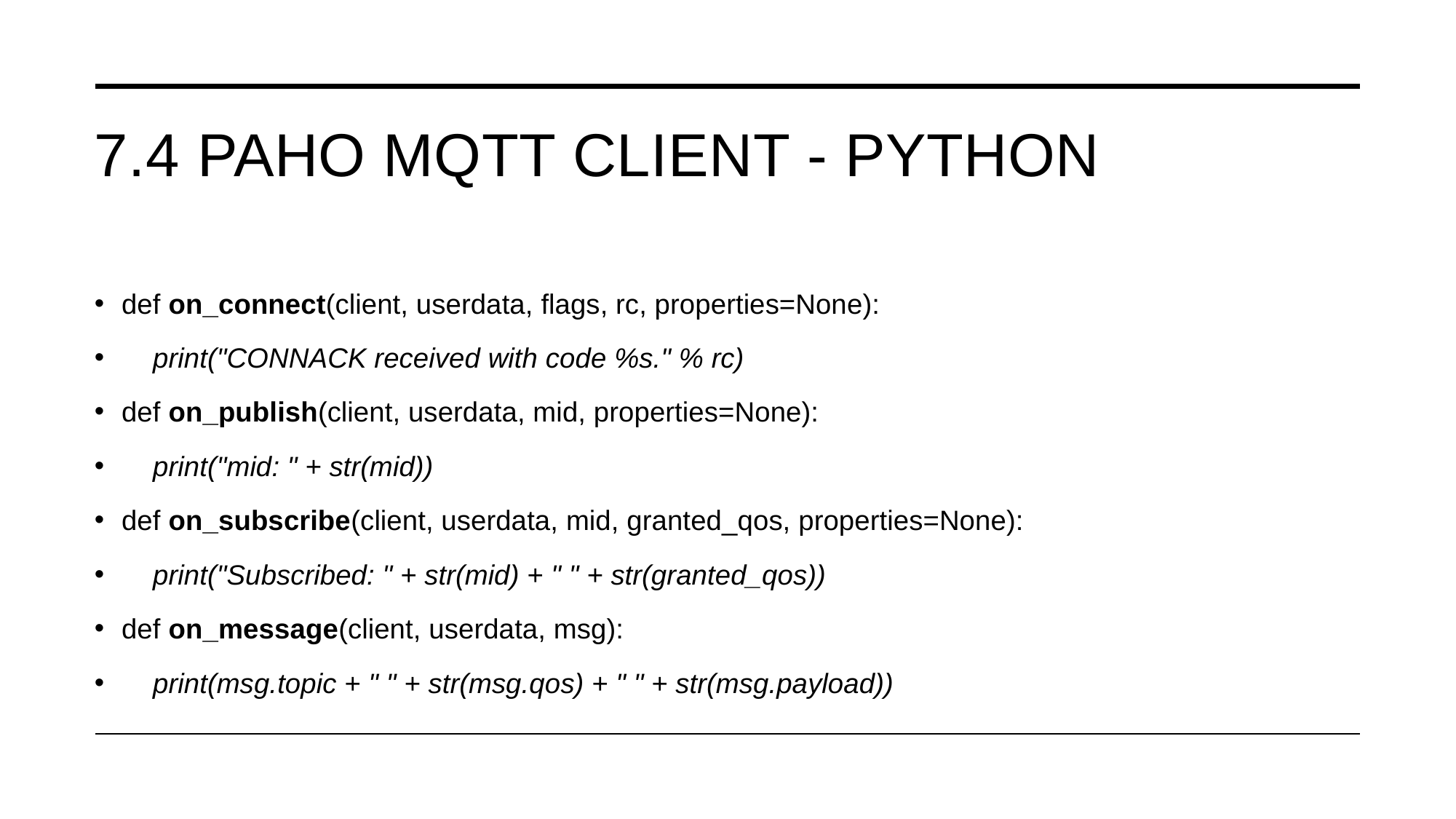

# 7.4 PAHO MQTT CLIENT - PYTHON
def on_connect(client, userdata, flags, rc, properties=None):
    print("CONNACK received with code %s." % rc)
def on_publish(client, userdata, mid, properties=None):
    print("mid: " + str(mid))
def on_subscribe(client, userdata, mid, granted_qos, properties=None):
    print("Subscribed: " + str(mid) + " " + str(granted_qos))
def on_message(client, userdata, msg):
    print(msg.topic + " " + str(msg.qos) + " " + str(msg.payload))